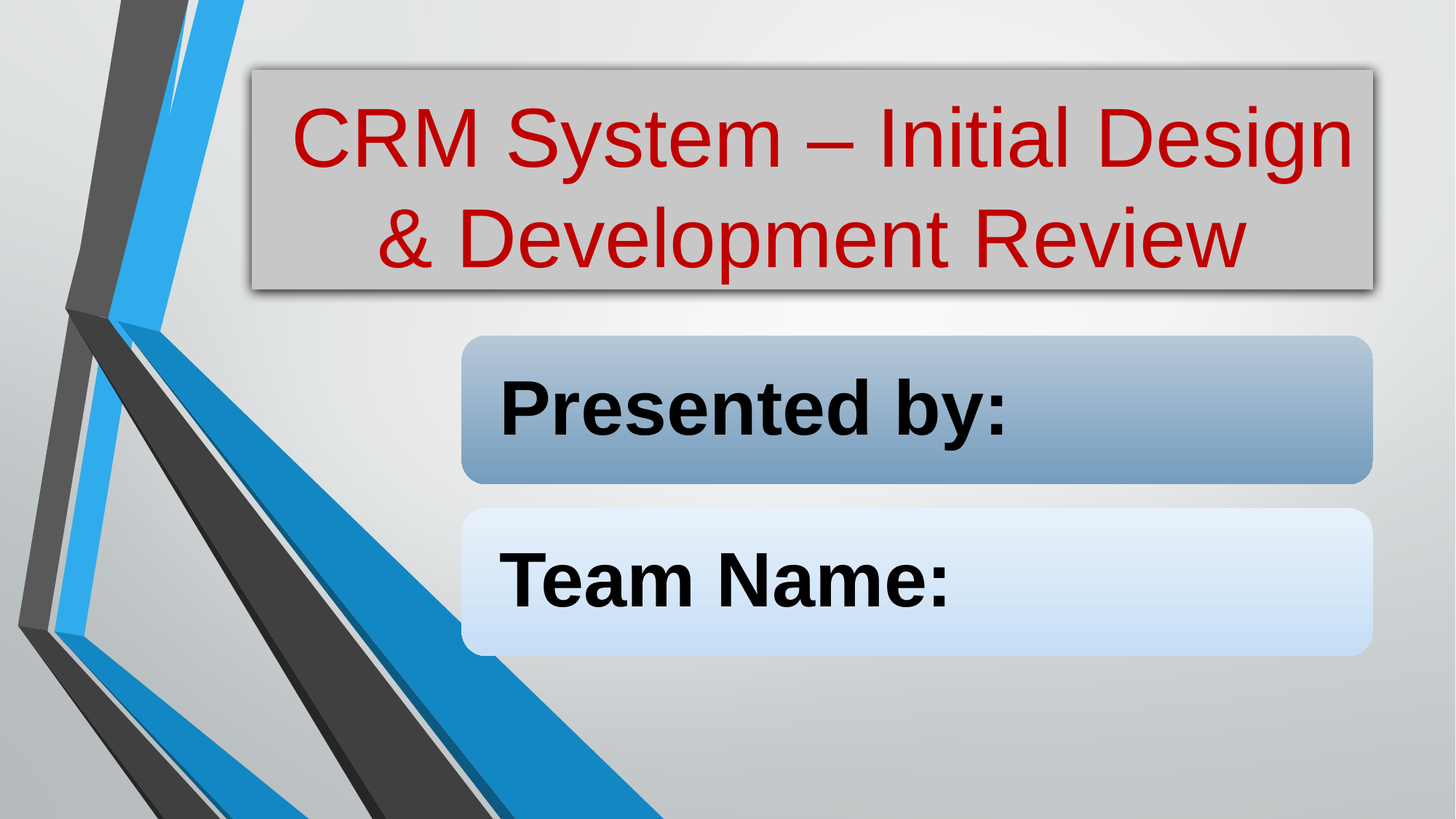

# CRM System – Initial Design & Development Review
Presented by:
Team Name: